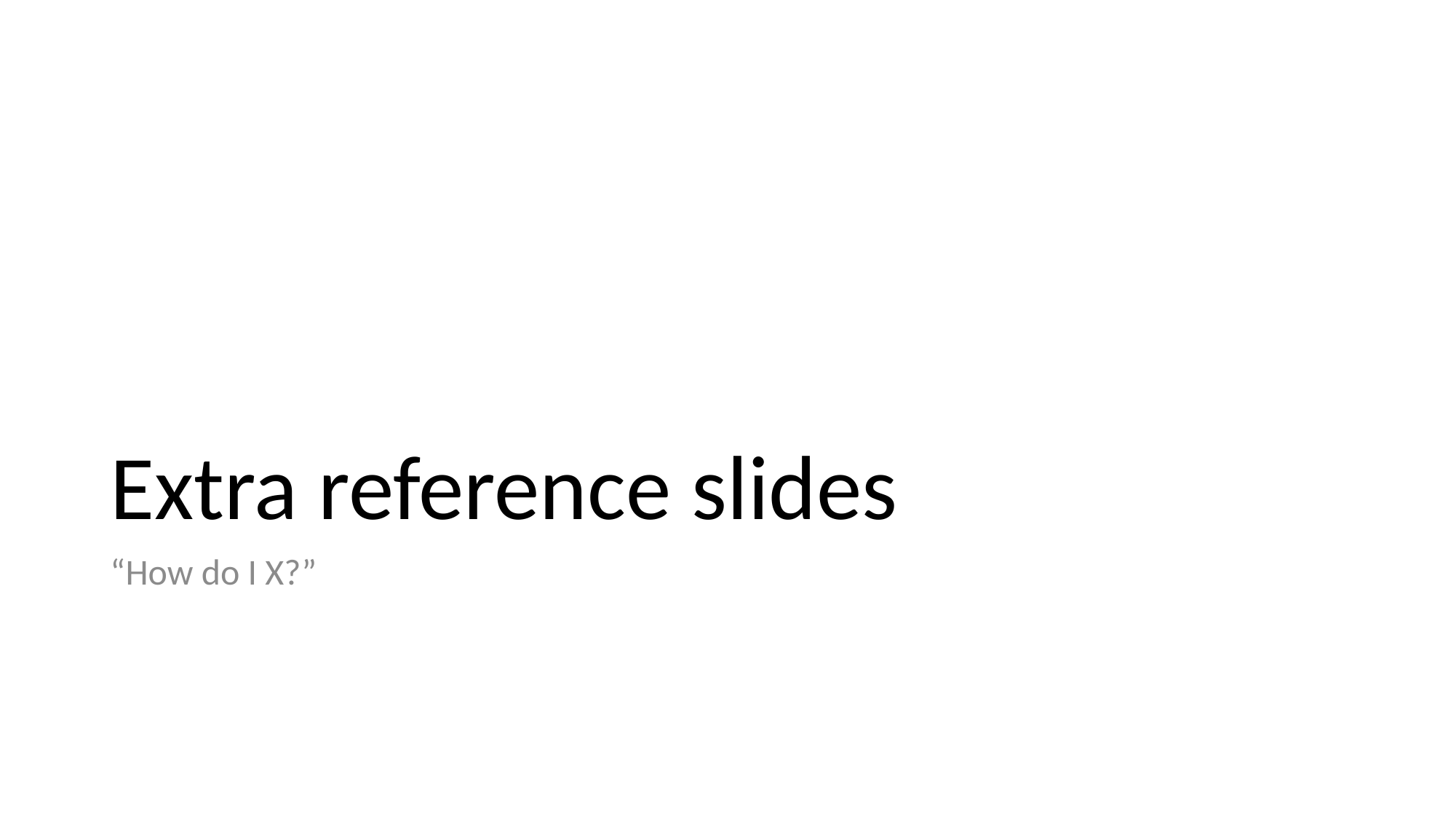

# Extra reference slides
“How do I X?”